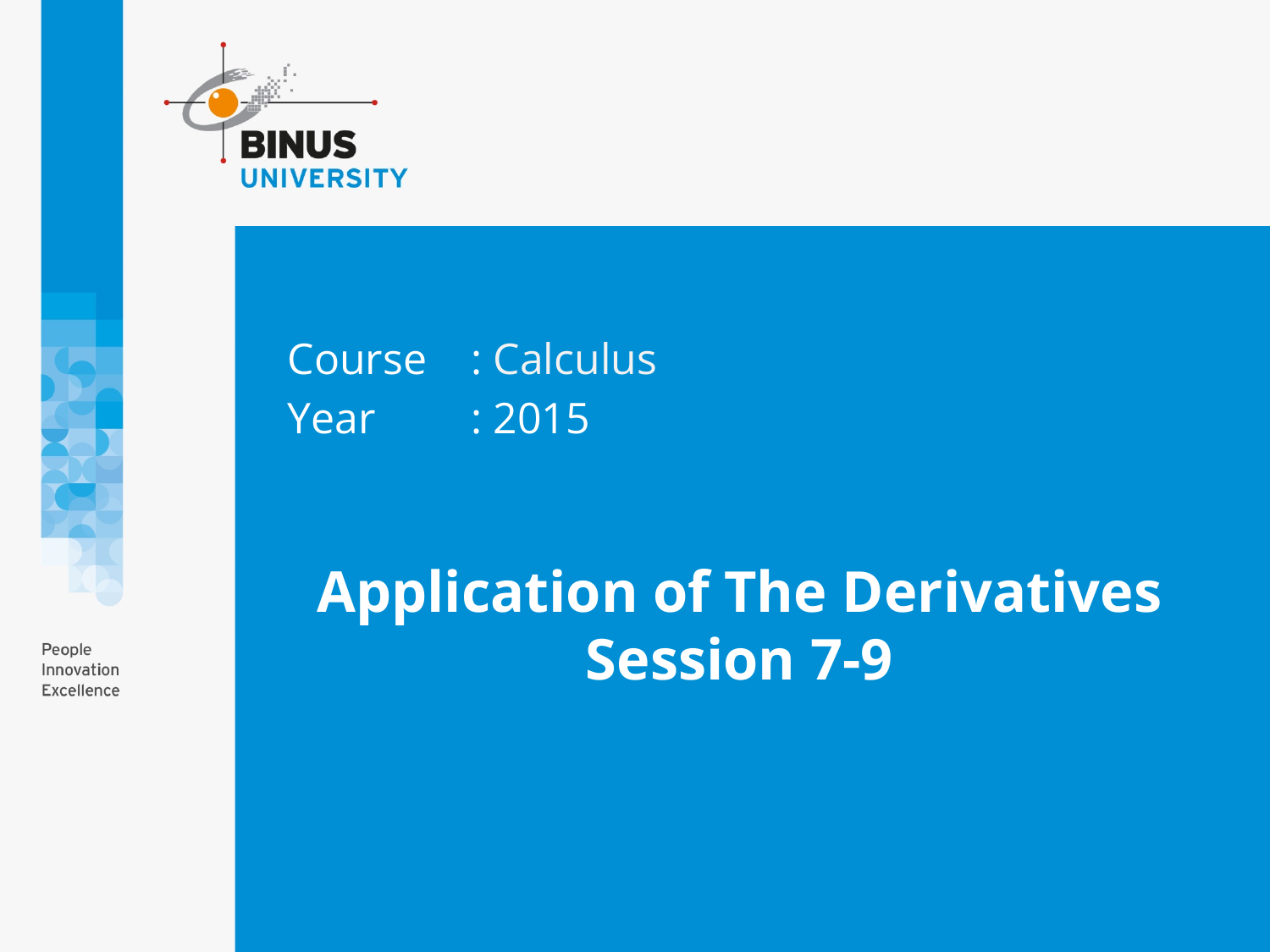

Course	: Calculus
Year	: 2015
# Application of The Derivatives Session 7-9